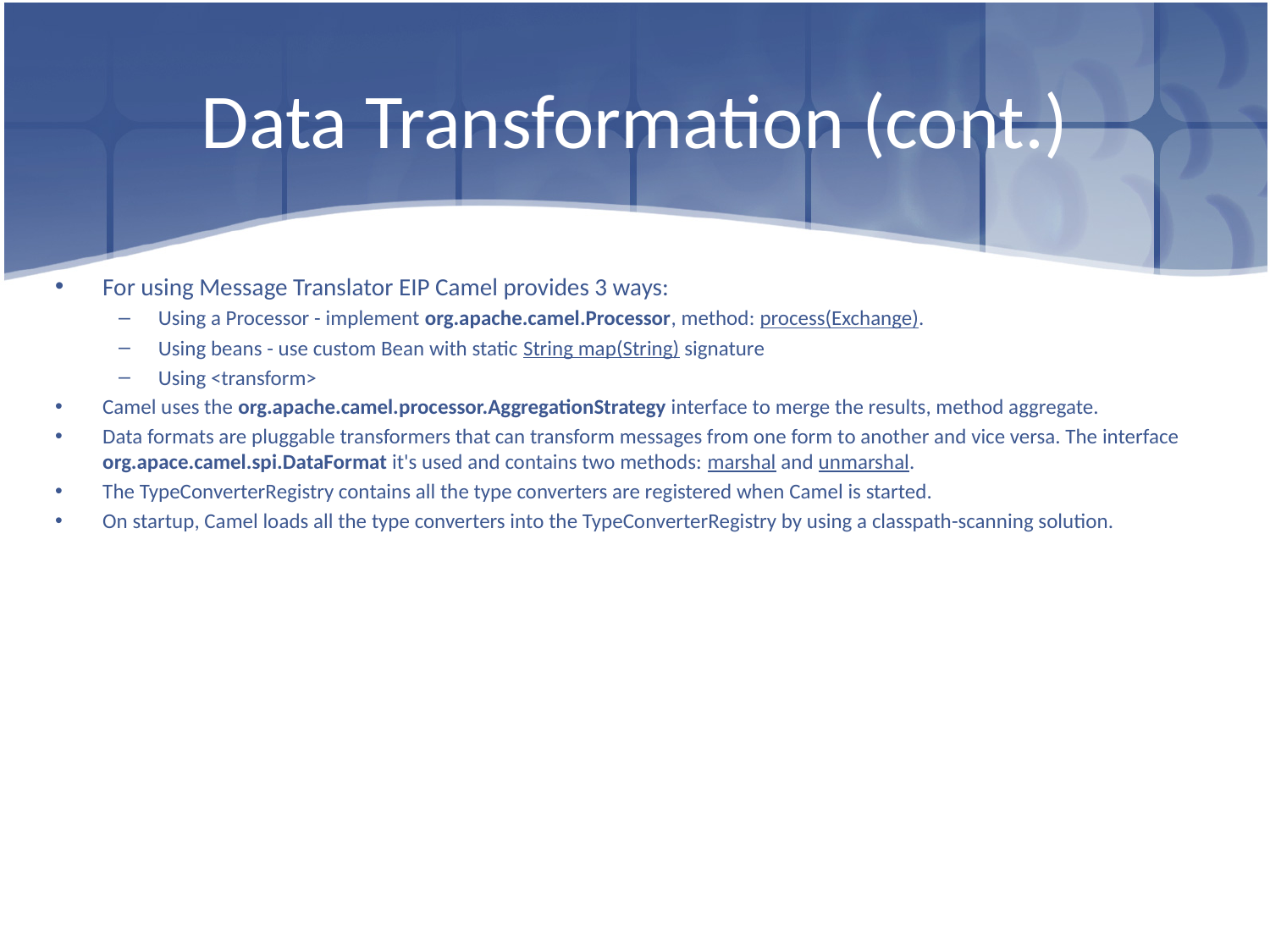

# Data Transformation (cont.)
For using Message Translator EIP Camel provides 3 ways:
Using a Processor - implement org.apache.camel.Processor, method: process(Exchange).
Using beans - use custom Bean with static String map(String) signature
Using <transform>
Camel uses the org.apache.camel.processor.AggregationStrategy interface to merge the results, method aggregate.
Data formats are pluggable transformers that can transform messages from one form to another and vice versa. The interface org.apace.camel.spi.DataFormat it's used and contains two methods: marshal and unmarshal.
The TypeConverterRegistry contains all the type converters are registered when Camel is started.
On startup, Camel loads all the type converters into the TypeConverterRegistry by using a classpath-scanning solution.